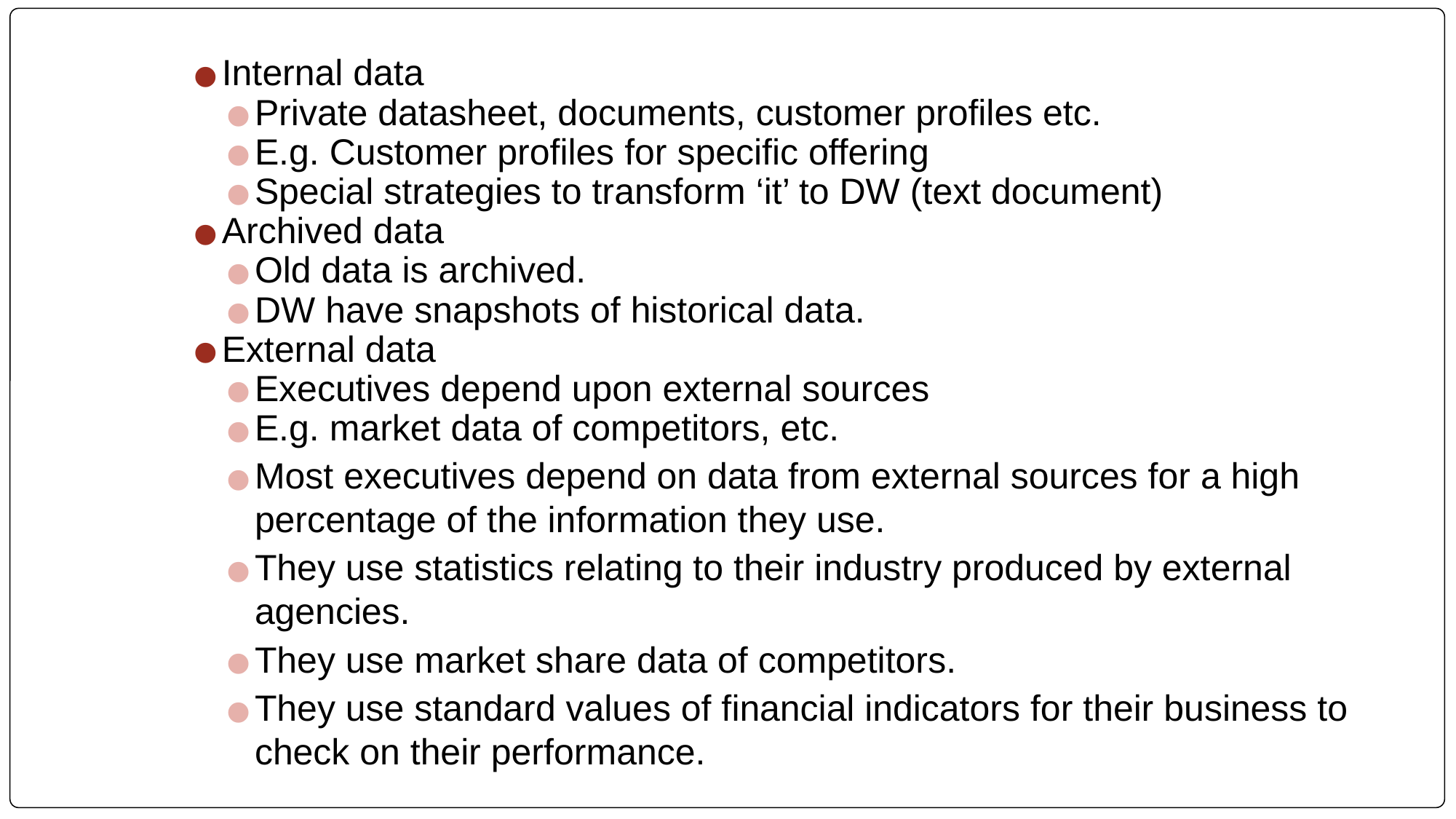

#
Internal data
Private datasheet, documents, customer profiles etc.
E.g. Customer profiles for specific offering
Special strategies to transform ‘it’ to DW (text document)
Archived data
Old data is archived.
DW have snapshots of historical data.
External data
Executives depend upon external sources
E.g. market data of competitors, etc.
Most executives depend on data from external sources for a high percentage of the information they use.
They use statistics relating to their industry produced by external agencies.
They use market share data of competitors.
They use standard values of financial indicators for their business to check on their performance.